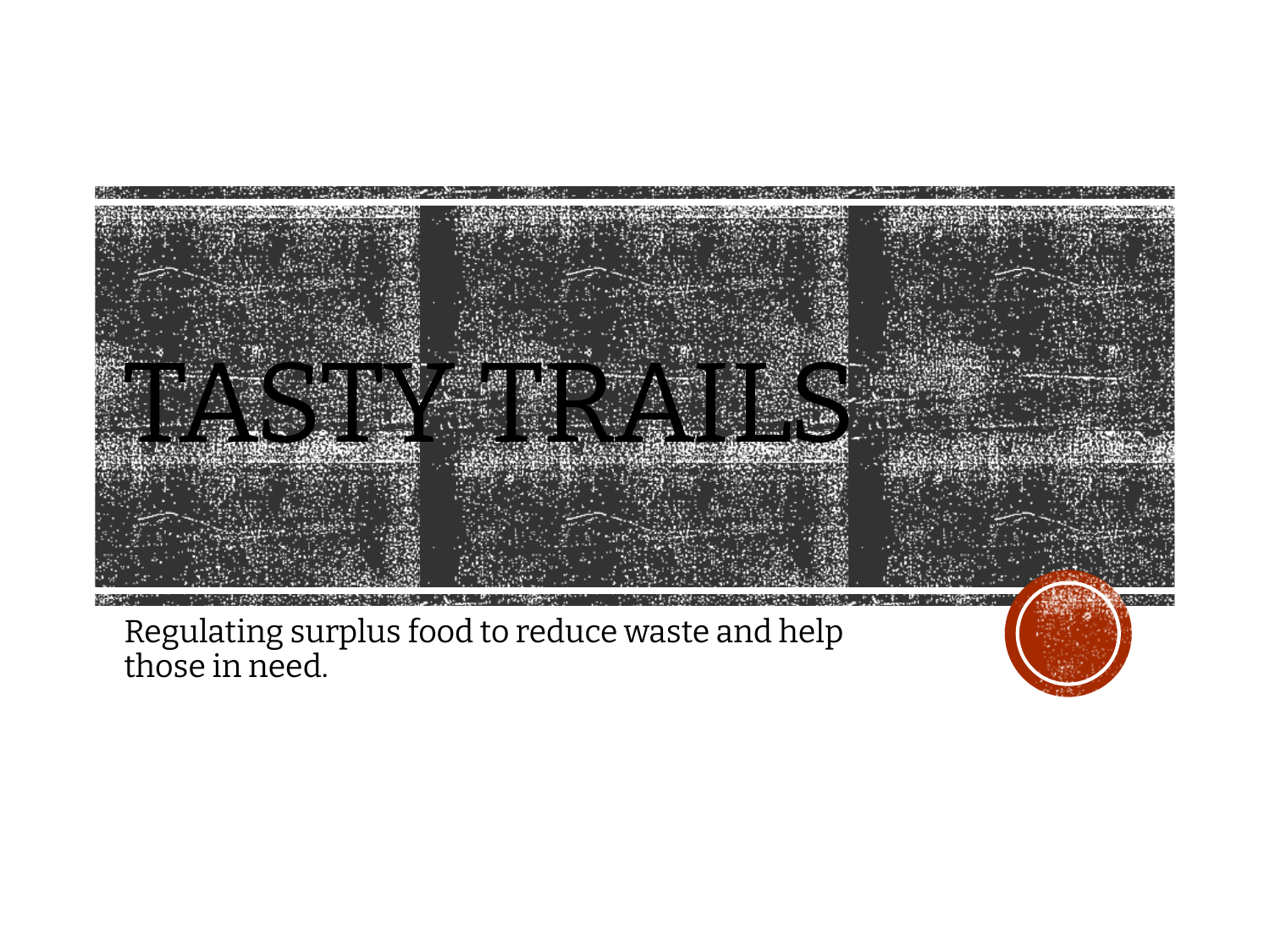

# Tasty Trails
Regulating surplus food to reduce waste and help those in need.